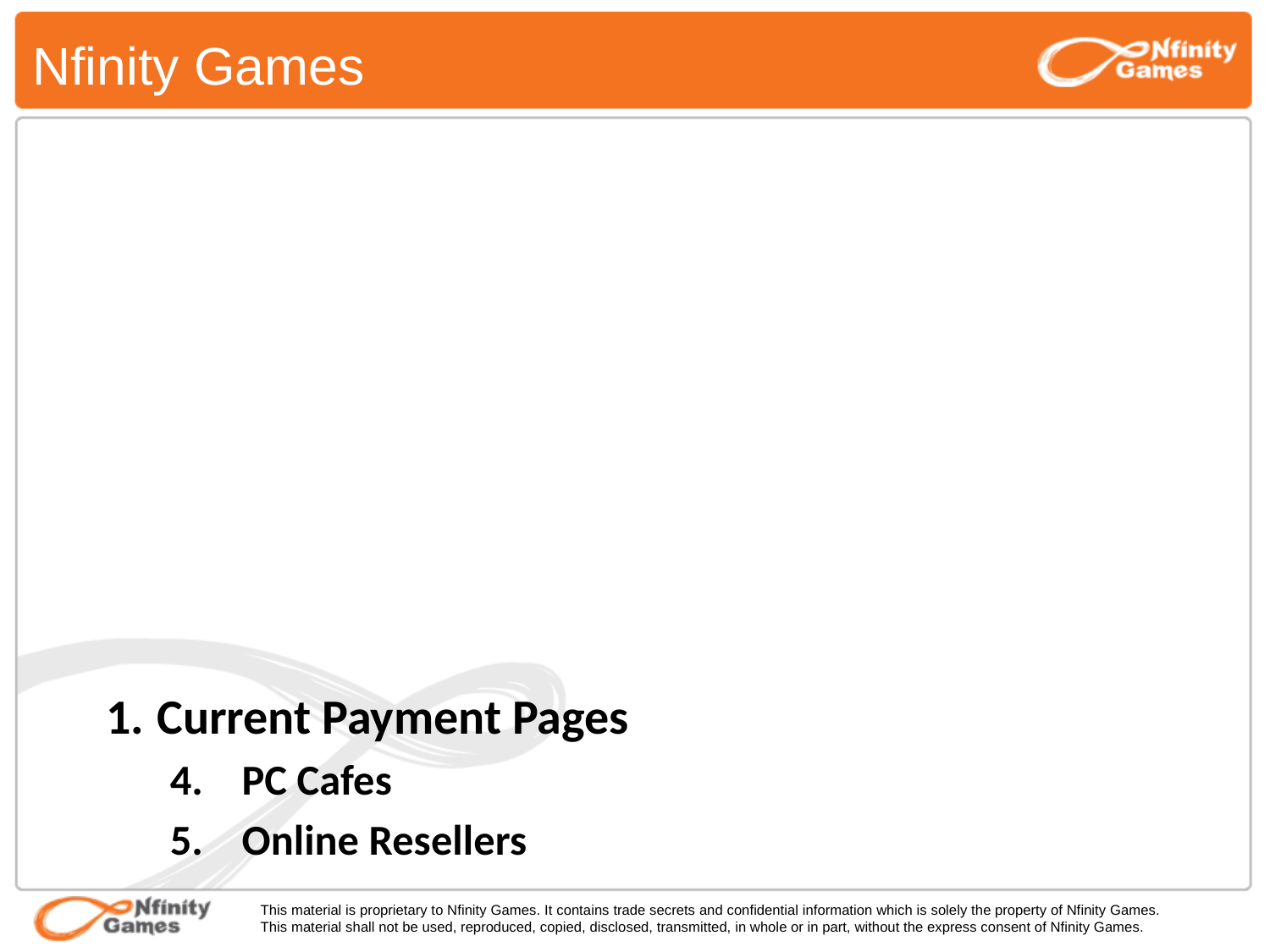

# Nfinity Games

 Current Payment Pages
PC Cafes
Online Resellers